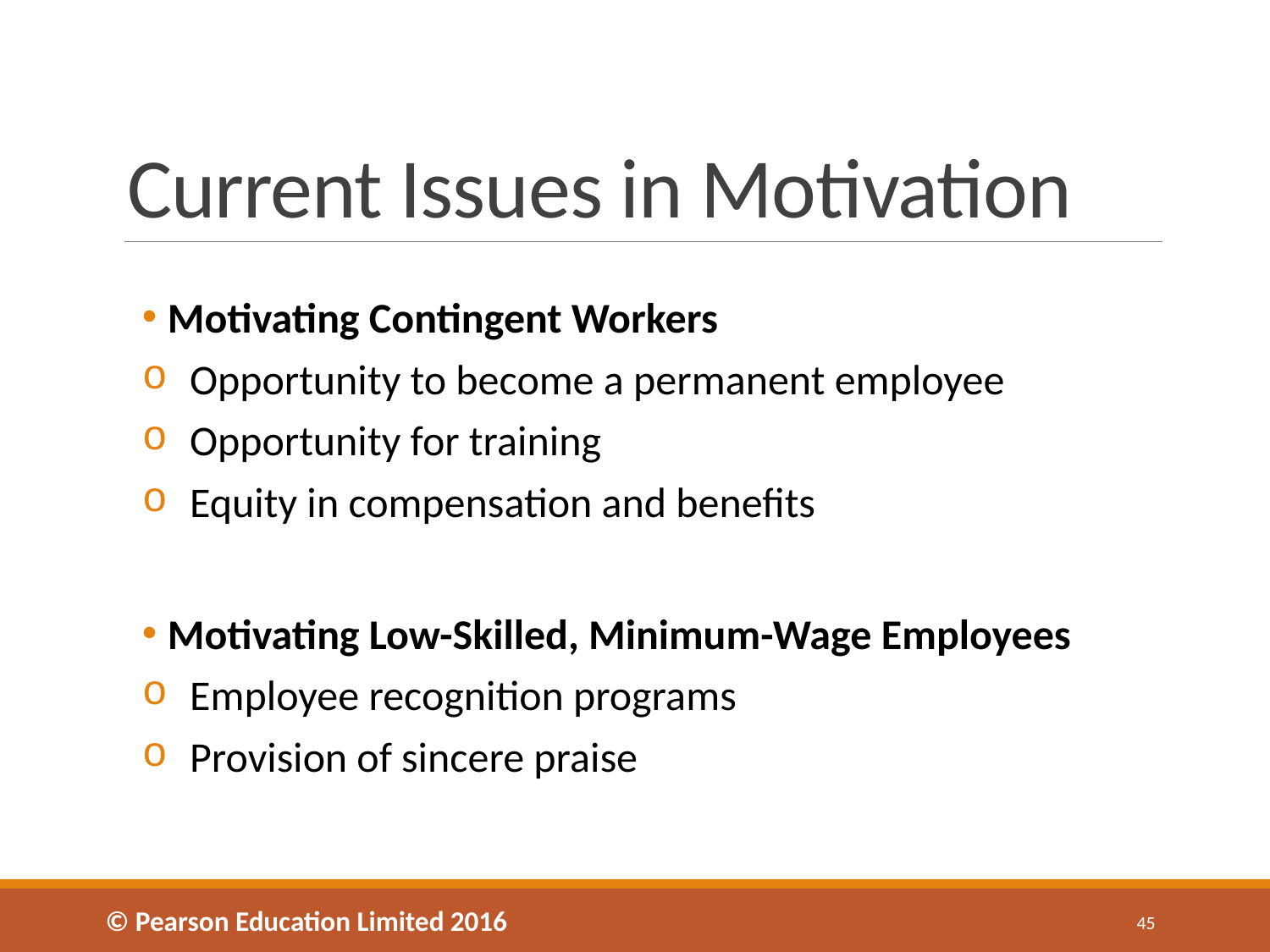

# Current Issues in Motivation
Motivating Contingent Workers
Opportunity to become a permanent employee
Opportunity for training
Equity in compensation and benefits

Motivating Low-Skilled, Minimum-Wage Employees
Employee recognition programs
Provision of sincere praise
© Pearson Education Limited 2016
45